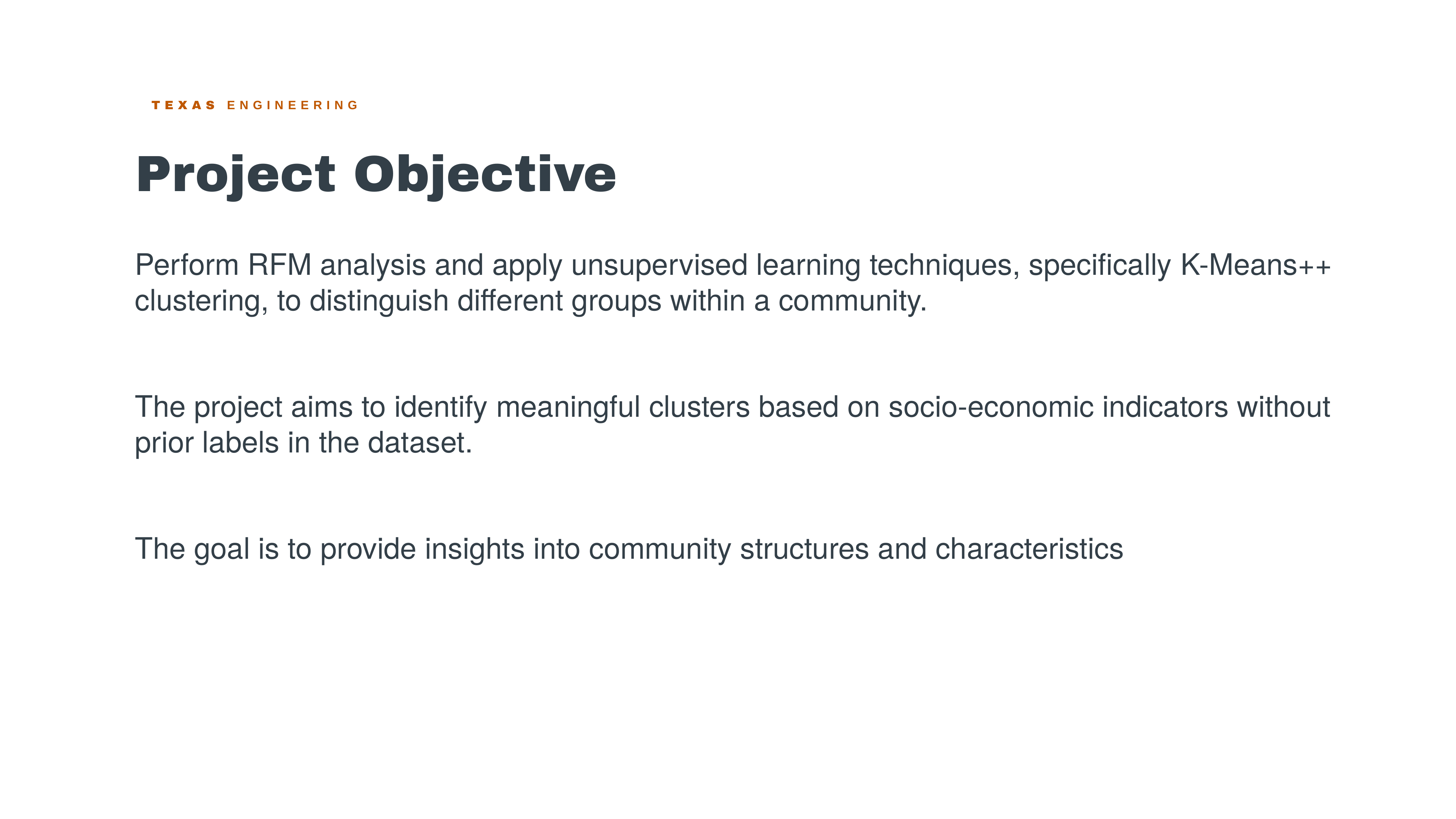

Project Objective
Perform RFM analysis and apply unsupervised learning techniques, specifically K-Means++ clustering, to distinguish different groups within a community.

The project aims to identify meaningful clusters based on socio-economic indicators without prior labels in the dataset.

The goal is to provide insights into community structures and characteristics